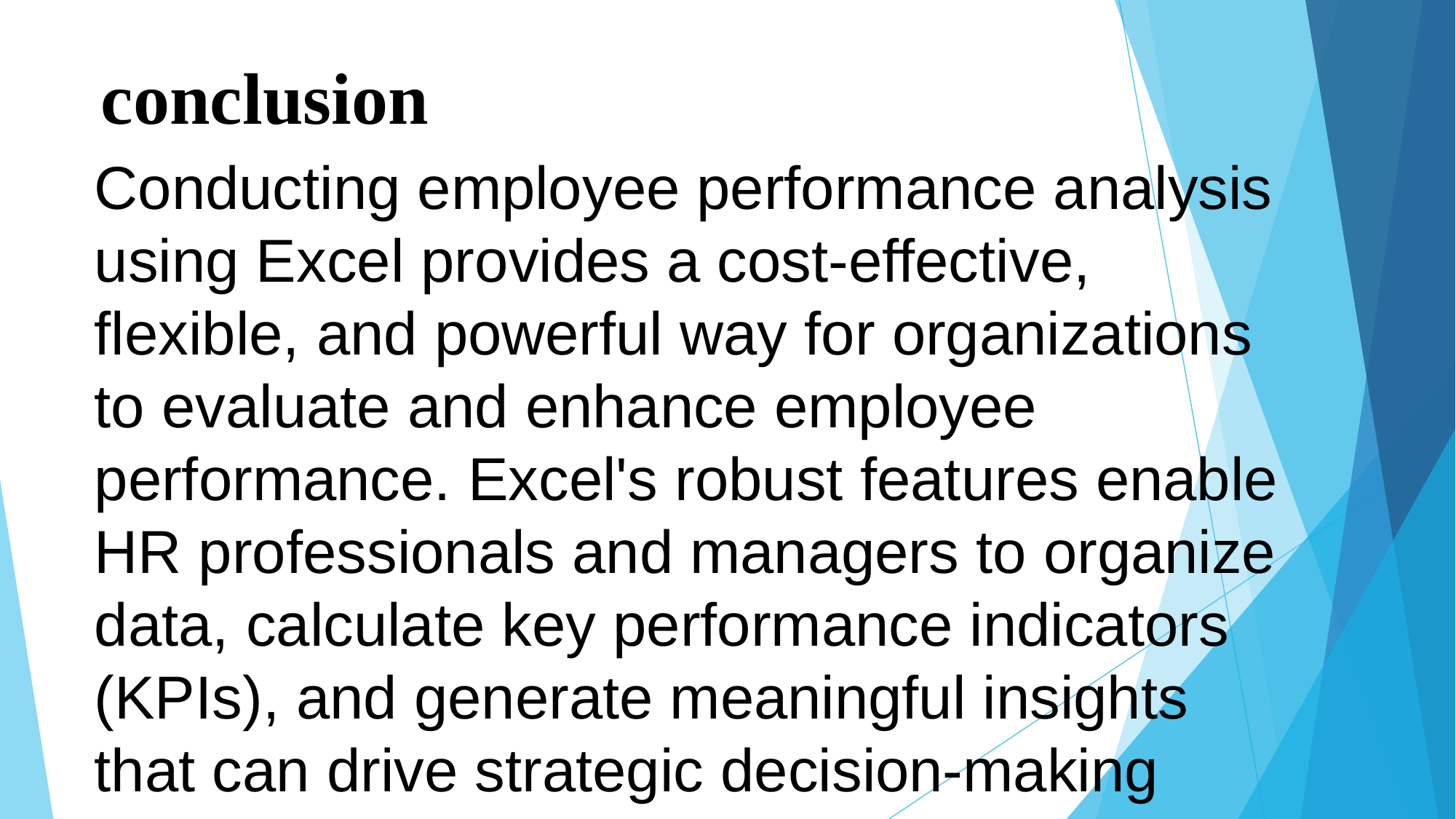

# conclusion
Conducting employee performance analysis using Excel provides a cost-effective, flexible, and powerful way for organizations to evaluate and enhance employee performance. Excel's robust features enable HR professionals and managers to organize data, calculate key performance indicators (KPIs), and generate meaningful insights that can drive strategic decision-making